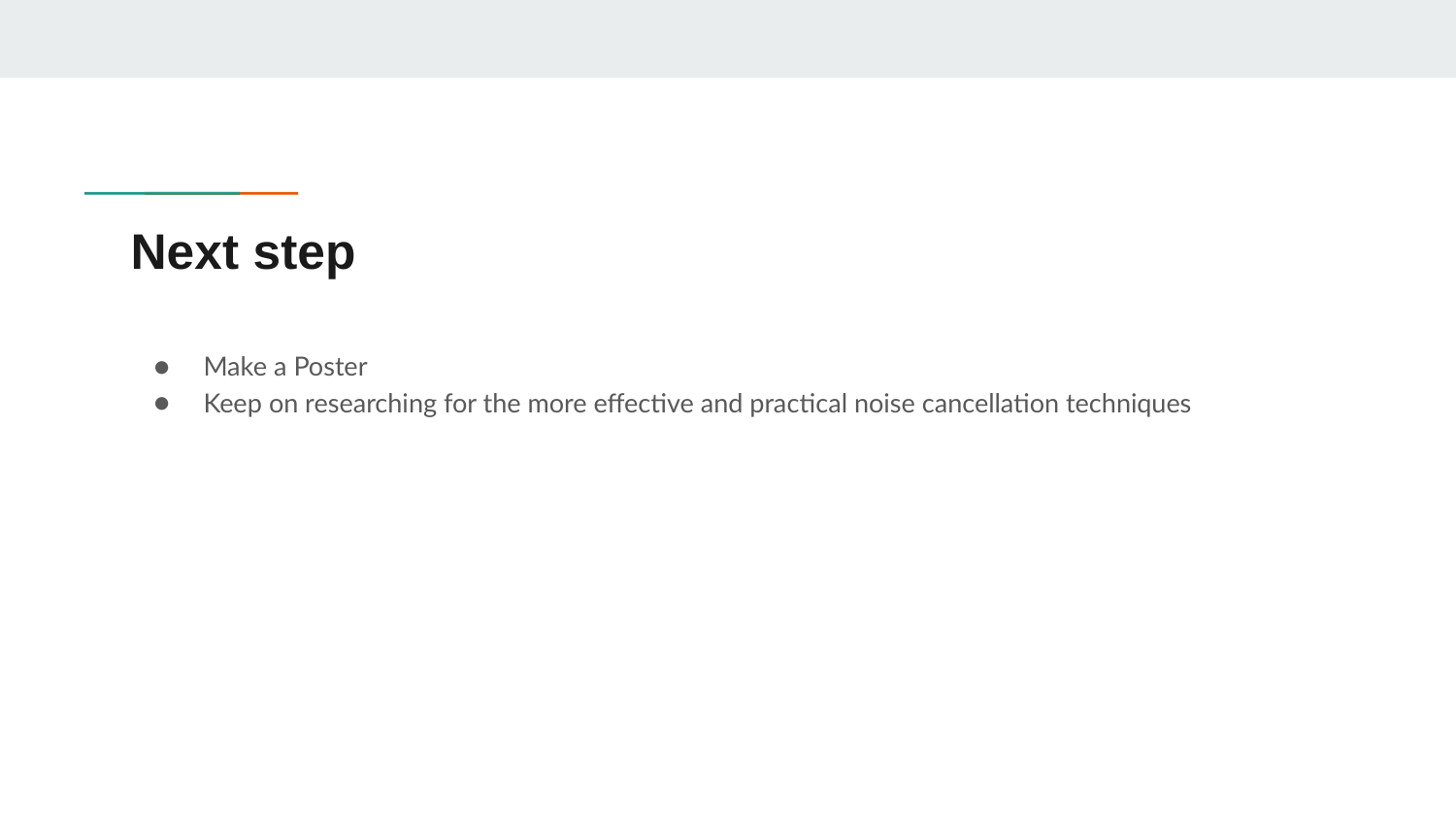

# Next step
Make a Poster
Keep on researching for the more effective and practical noise cancellation techniques